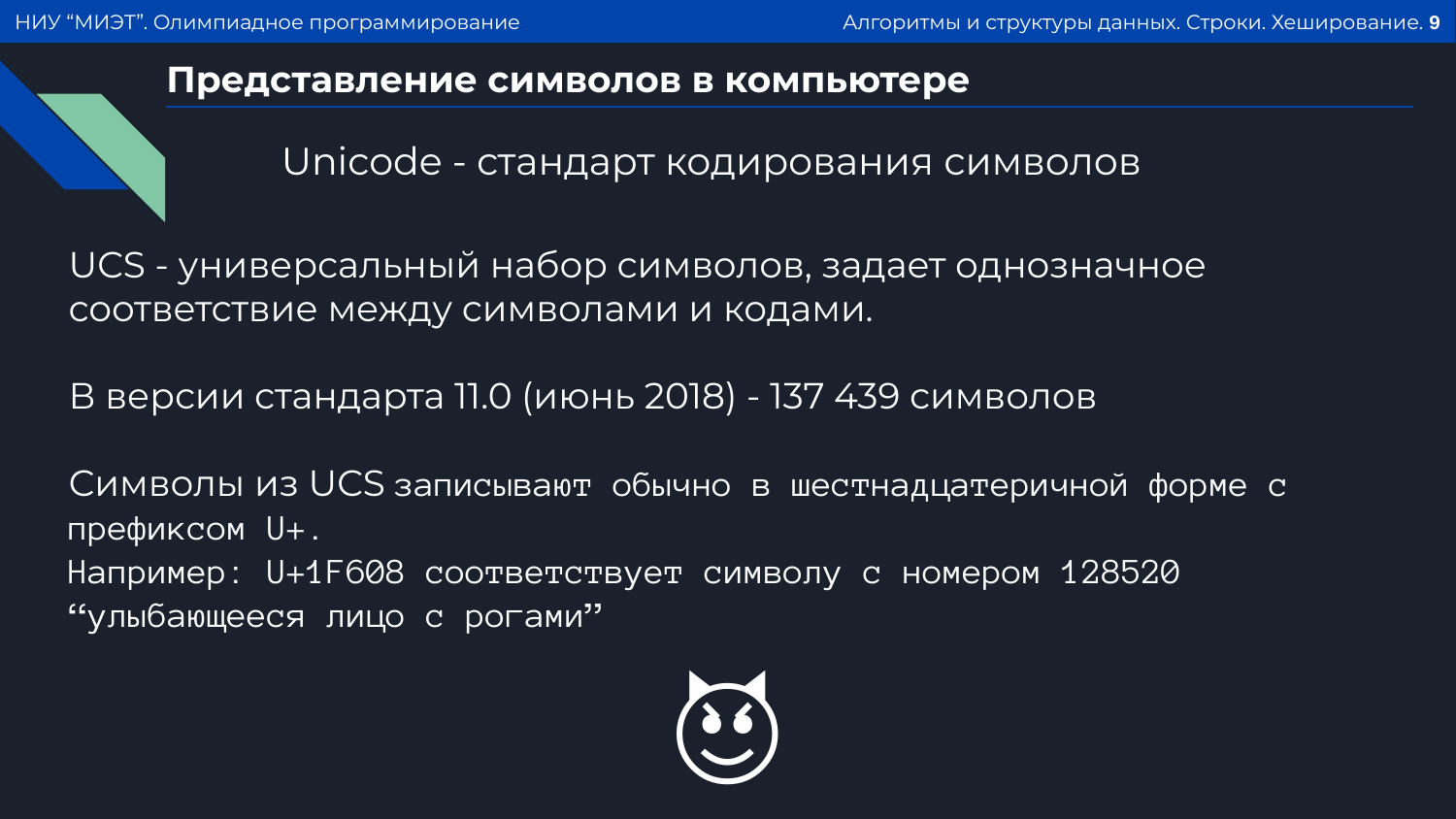

# Представление символов в компьютере
Unicode - стандарт кодирования символов
UCS - универсальный набор символов, задает однозначное соответствие между символами и кодами.

В версии стандарта 11.0 (июнь 2018) - 137 439 символов

Символы из UCS записывают обычно в шестнадцатеричной форме с префиксом U+.
Например: U+1F608 соответствует символу с номером 128520 “улыбающееся лицо с рогами”

😈